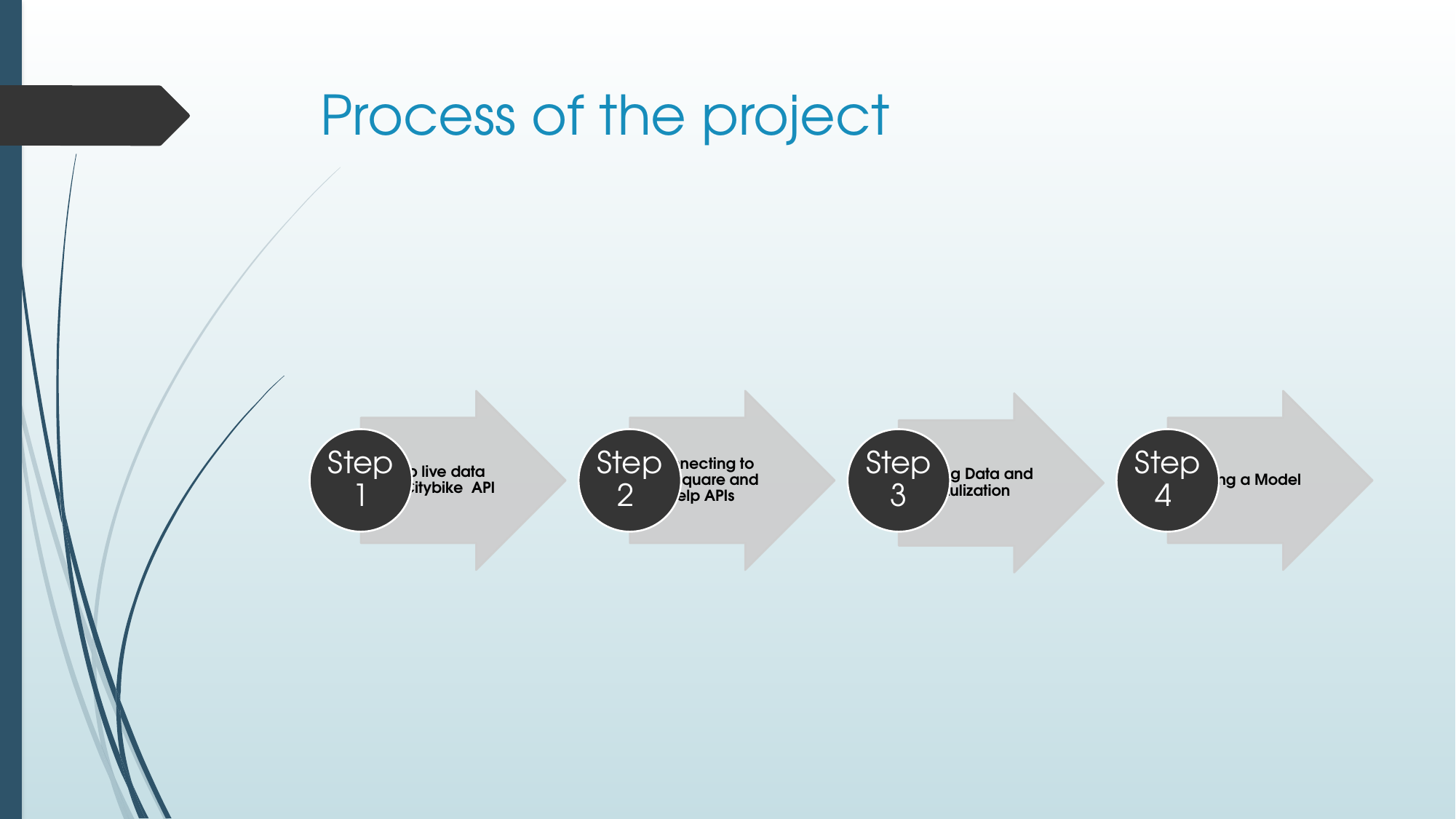

# Process of the project
Grab live data from Citybike  API
Step 1
Connecting to Foursquare and Yelp APIs
Step 2
Joining Data and vizulization
Step 3
Building a Model
Step 4